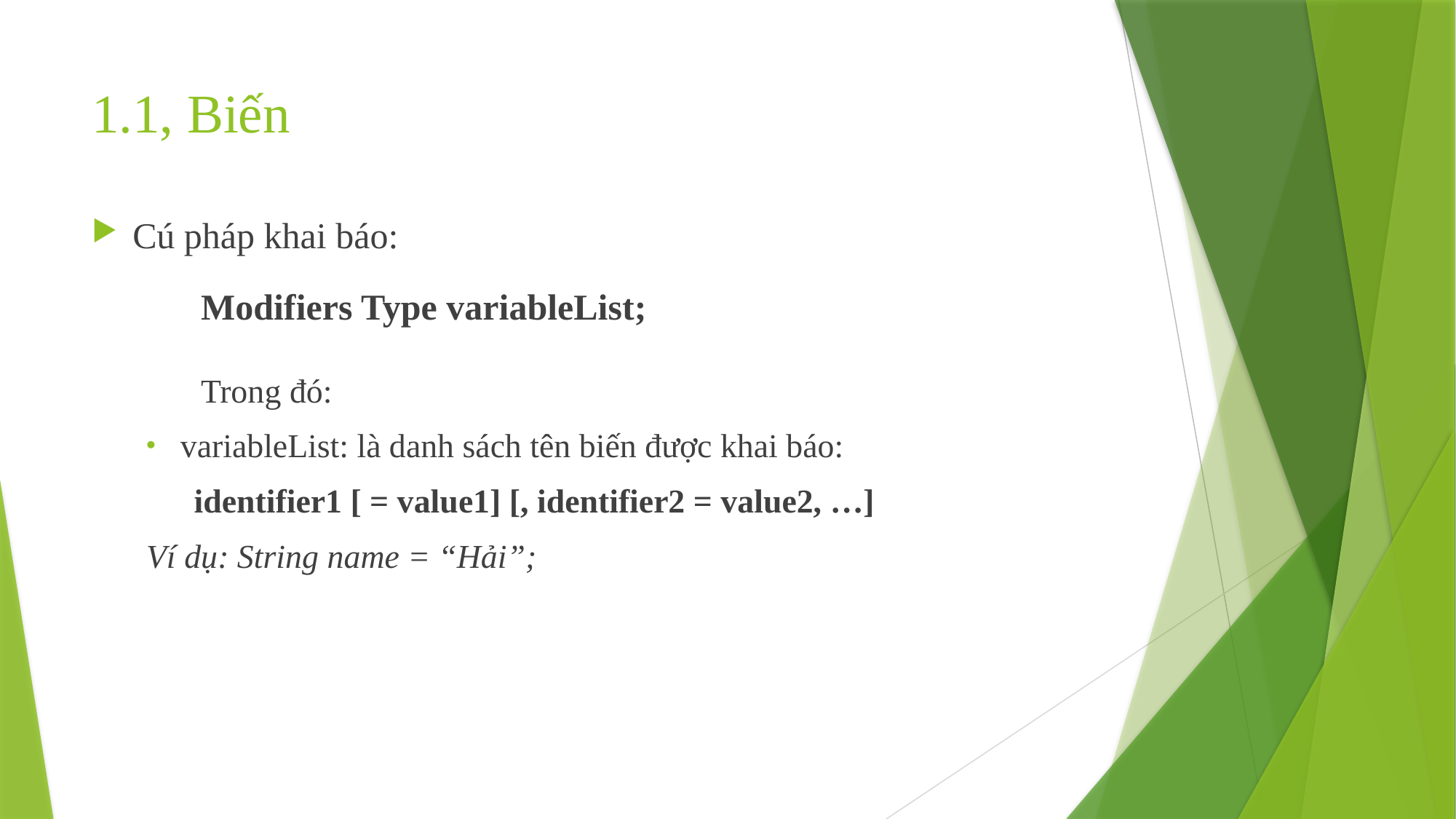

# 1.1, Biến
Cú pháp khai báo:
	Modifiers Type variableList;
	Trong đó:
variableList: là danh sách tên biến được khai báo:
identifier1 [ = value1] [, identifier2 = value2, …]
Ví dụ: String name = “Hải”;